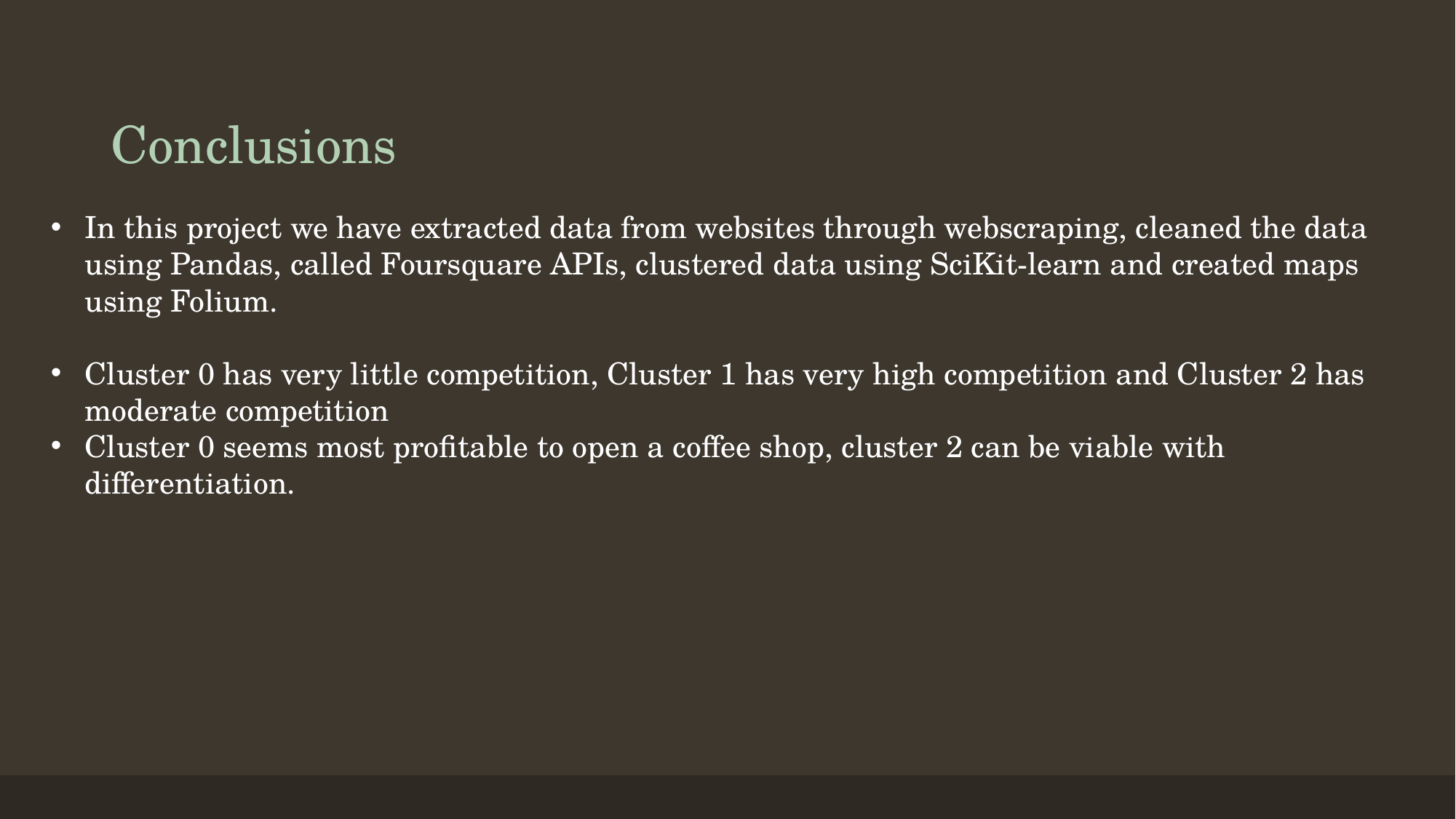

# Conclusions
In this project we have extracted data from websites through webscraping, cleaned the data using Pandas, called Foursquare APIs, clustered data using SciKit-learn and created maps using Folium.

Cluster 0 has very little competition, Cluster 1 has very high competition and Cluster 2 has moderate competition
Cluster 0 seems most profitable to open a coffee shop, cluster 2 can be viable with differentiation.